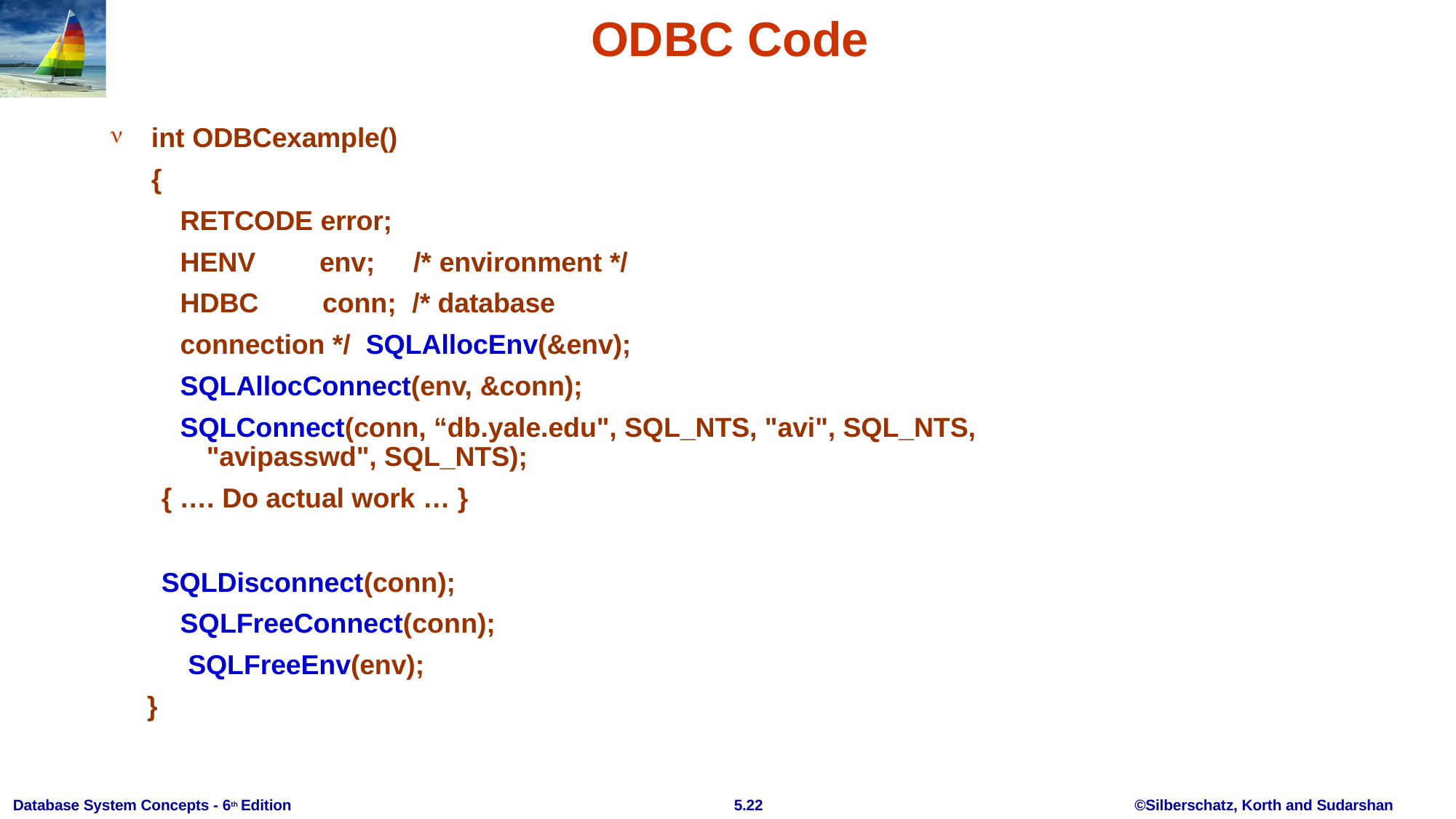

# ODBC Code
int ODBCexample()
{
RETCODE error;
ν
HENV	env;	/* environment */
HDBC	conn;	/* database connection */  SQLAllocEnv(&env);  SQLAllocConnect(env, &conn);
SQLConnect(conn, “db.yale.edu", SQL_NTS, "avi", SQL_NTS,  "avipasswd", SQL_NTS);
{ …. Do actual work … }

SQLDisconnect(conn);  SQLFreeConnect(conn);  SQLFreeEnv(env);
}
Database System Concepts - 6th Edition
5.22
©Silberschatz, Korth and Sudarshan